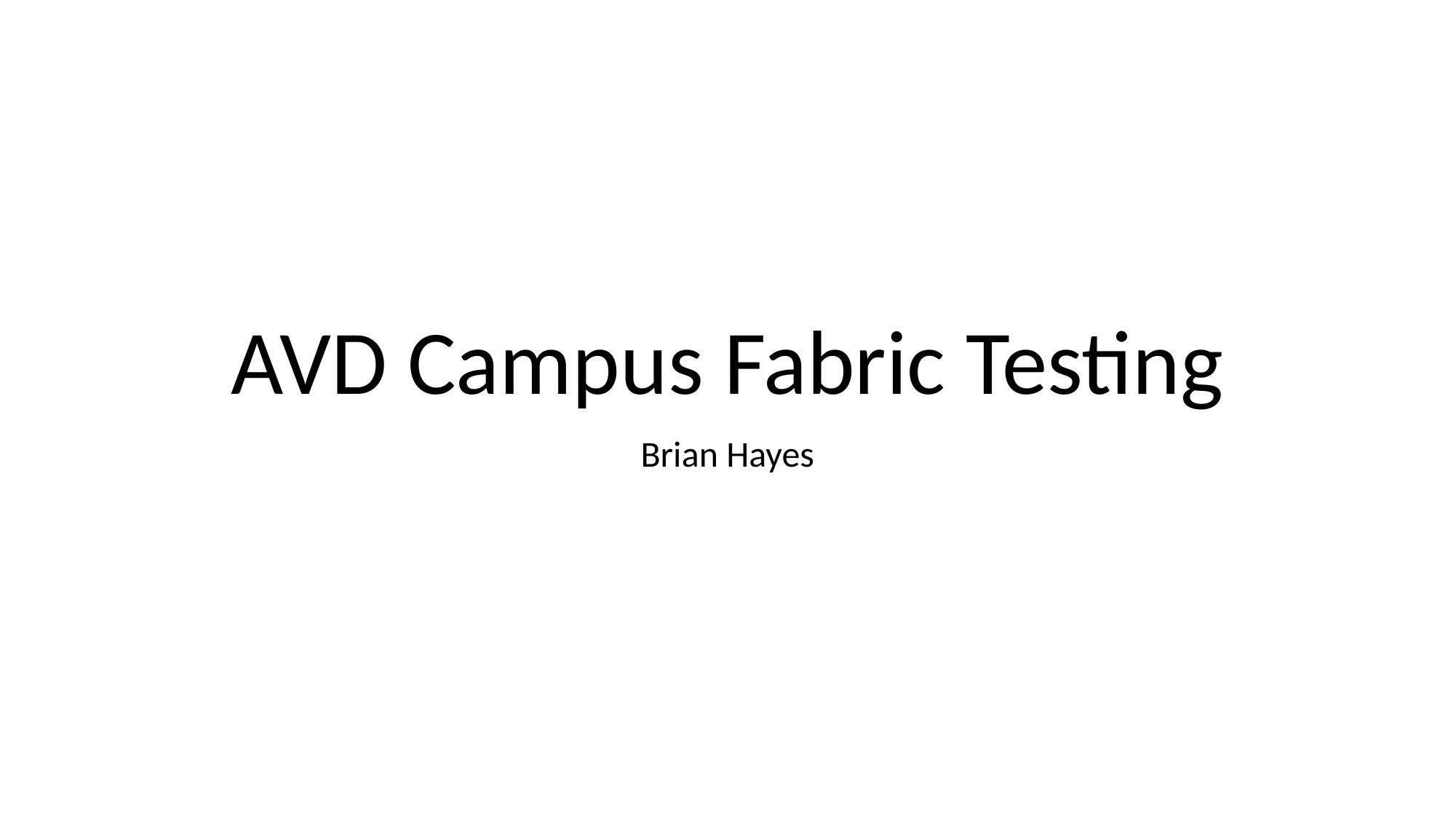

# AVD Campus Fabric Testing
Brian Hayes